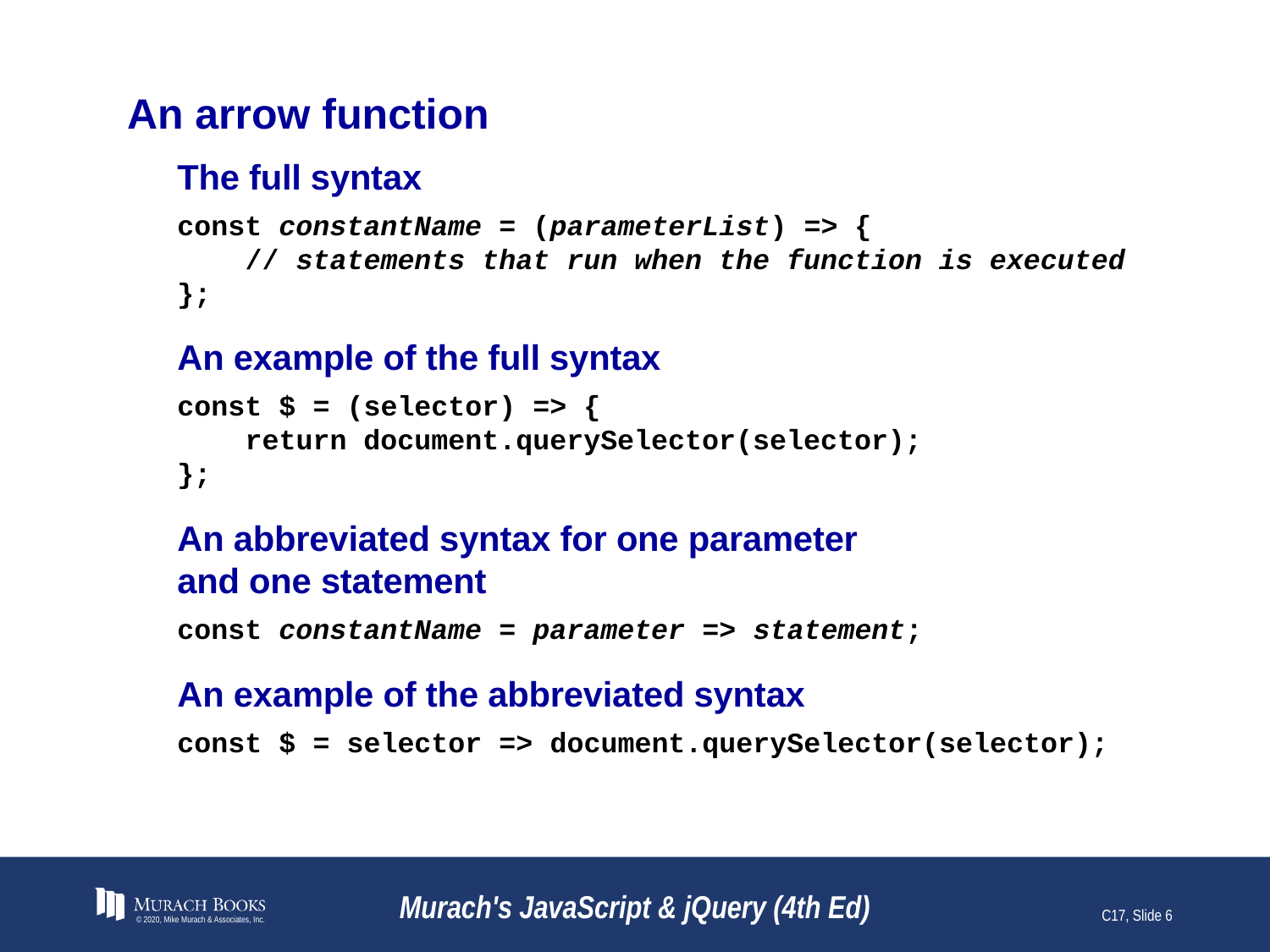

# An arrow function
The full syntax
const constantName = (parameterList) => {
    // statements that run when the function is executed
};
An example of the full syntax
const $ = (selector) => {
    return document.querySelector(selector);
};
An abbreviated syntax for one parameter
and one statement
const constantName = parameter => statement;
An example of the abbreviated syntax
const $ = selector => document.querySelector(selector);

© 2020, Mike Murach & Associates, Inc.
Murach's JavaScript & jQuery (4th Ed)

C17, Slide 6